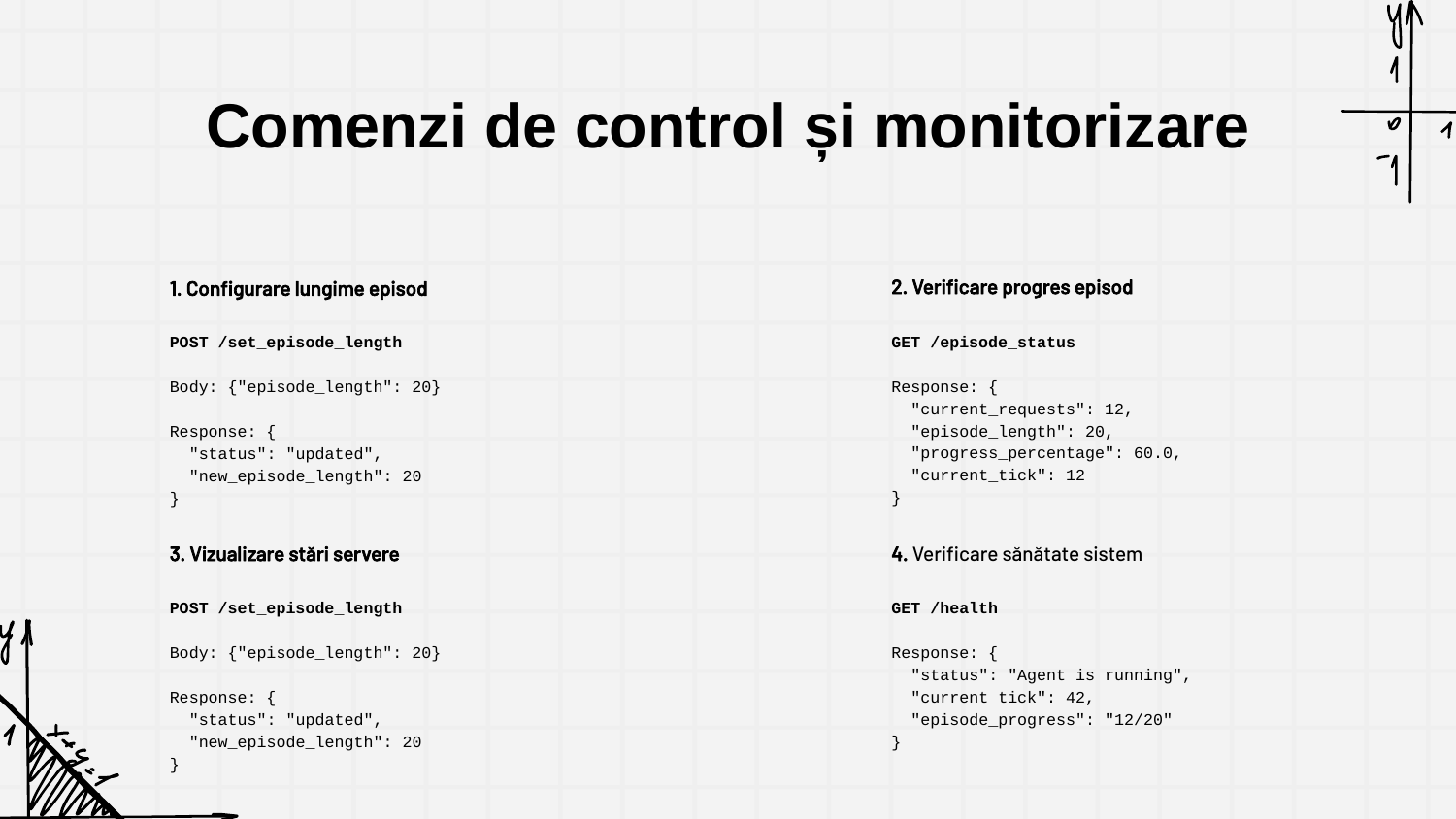

# Comenzi de control și monitorizare
2. Verificare progres episod
1. Configurare lungime episod
GET /episode_status

Response: {
  "current_requests": 12,
  "episode_length": 20,
  "progress_percentage": 60.0,
  "current_tick": 12
}
POST /set_episode_length

Body: {"episode_length": 20}

Response: {
  "status": "updated",
  "new_episode_length": 20
}
3. Vizualizare stări servere
4. Verificare sănătate sistem
GET /health

Response: {
  "status": "Agent is running",
  "current_tick": 42,
  "episode_progress": "12/20"
}
POST /set_episode_length

Body: {"episode_length": 20}

Response: {
  "status": "updated",
  "new_episode_length": 20
}